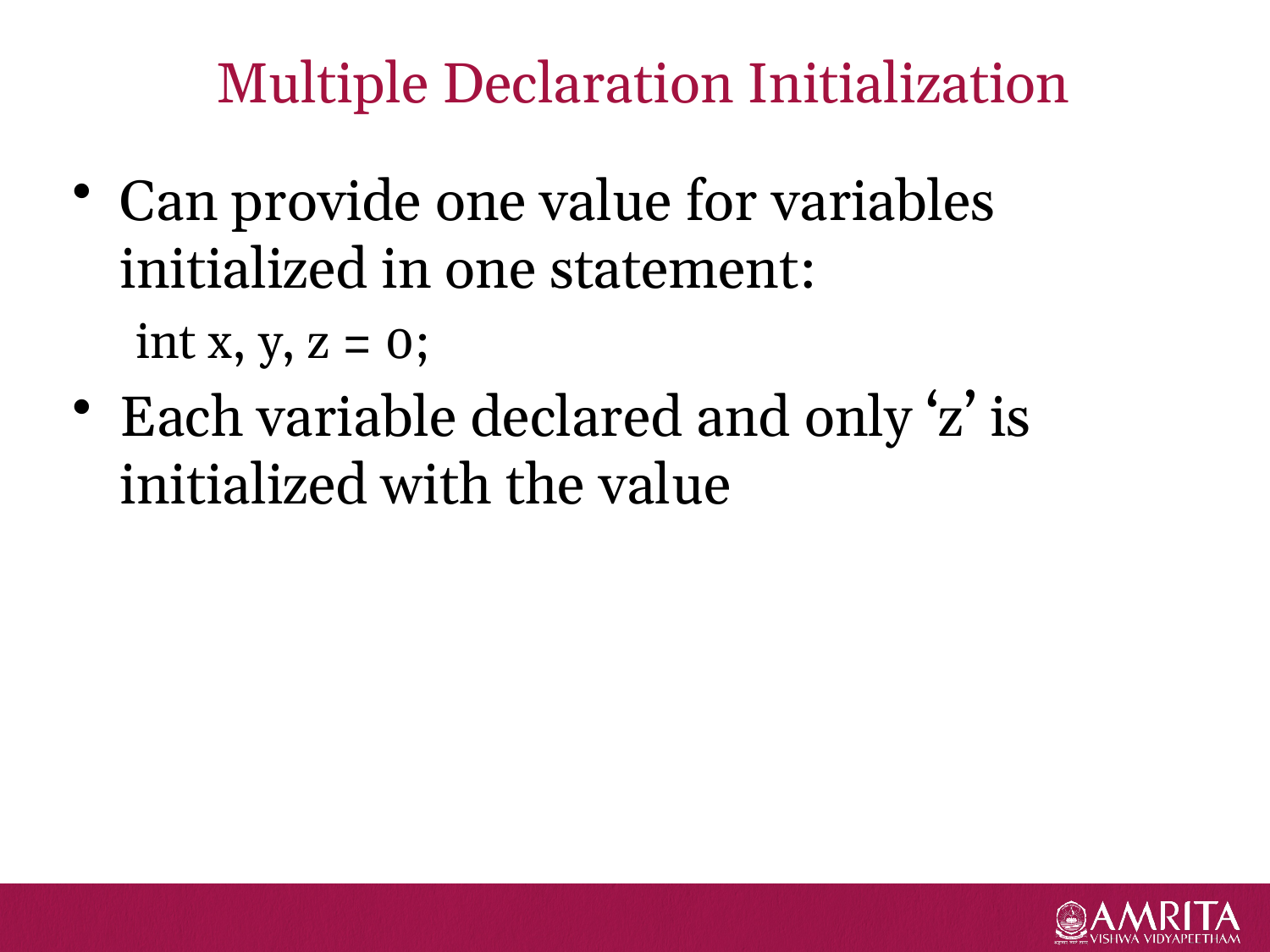

# Multiple Declaration Initialization
Can provide one value for variables initialized in one statement:
int x, y, z = 0;
Each variable declared and only ‘z’ is initialized with the value